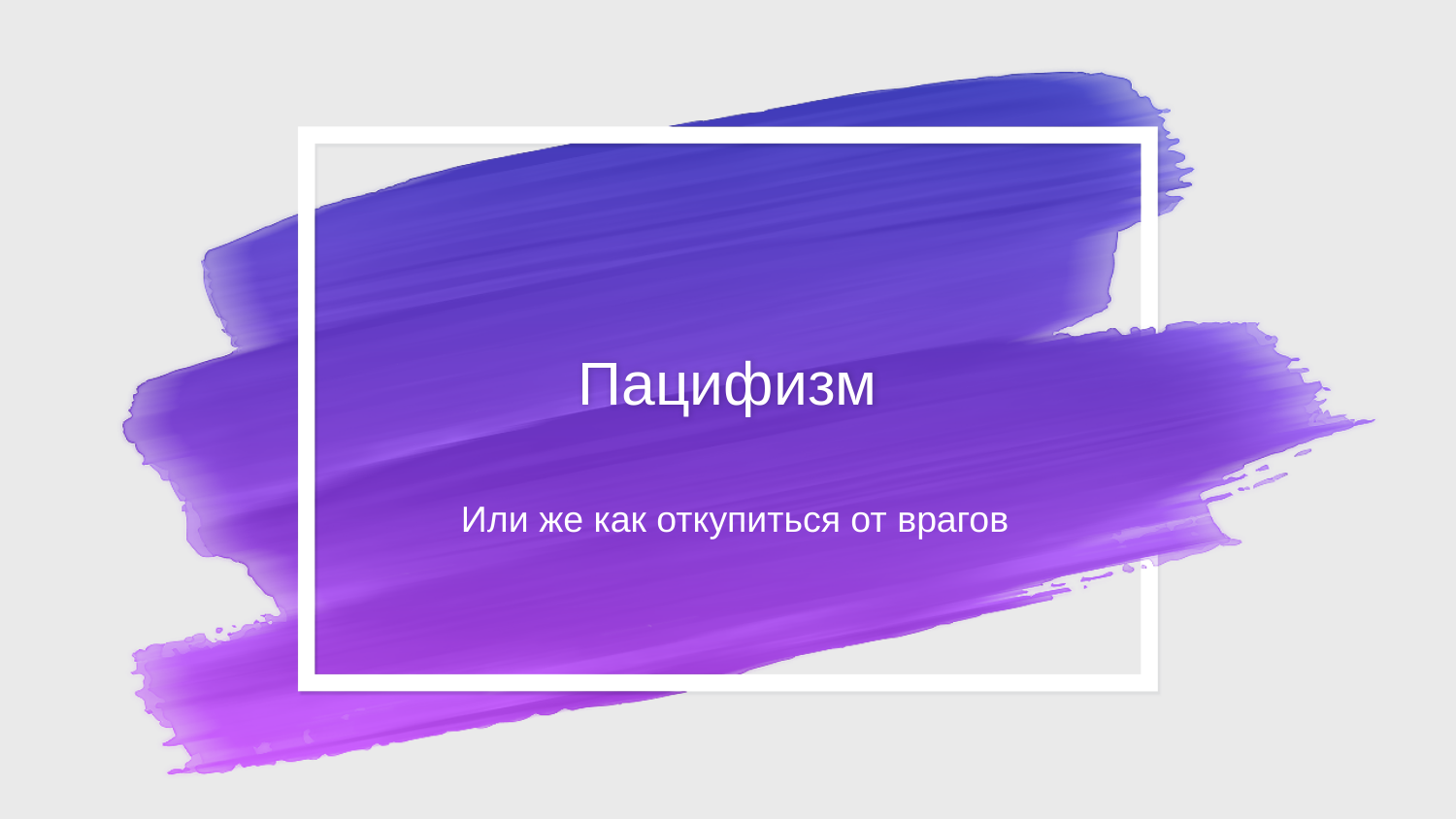

# Пацифизм
Или же как откупиться от врагов